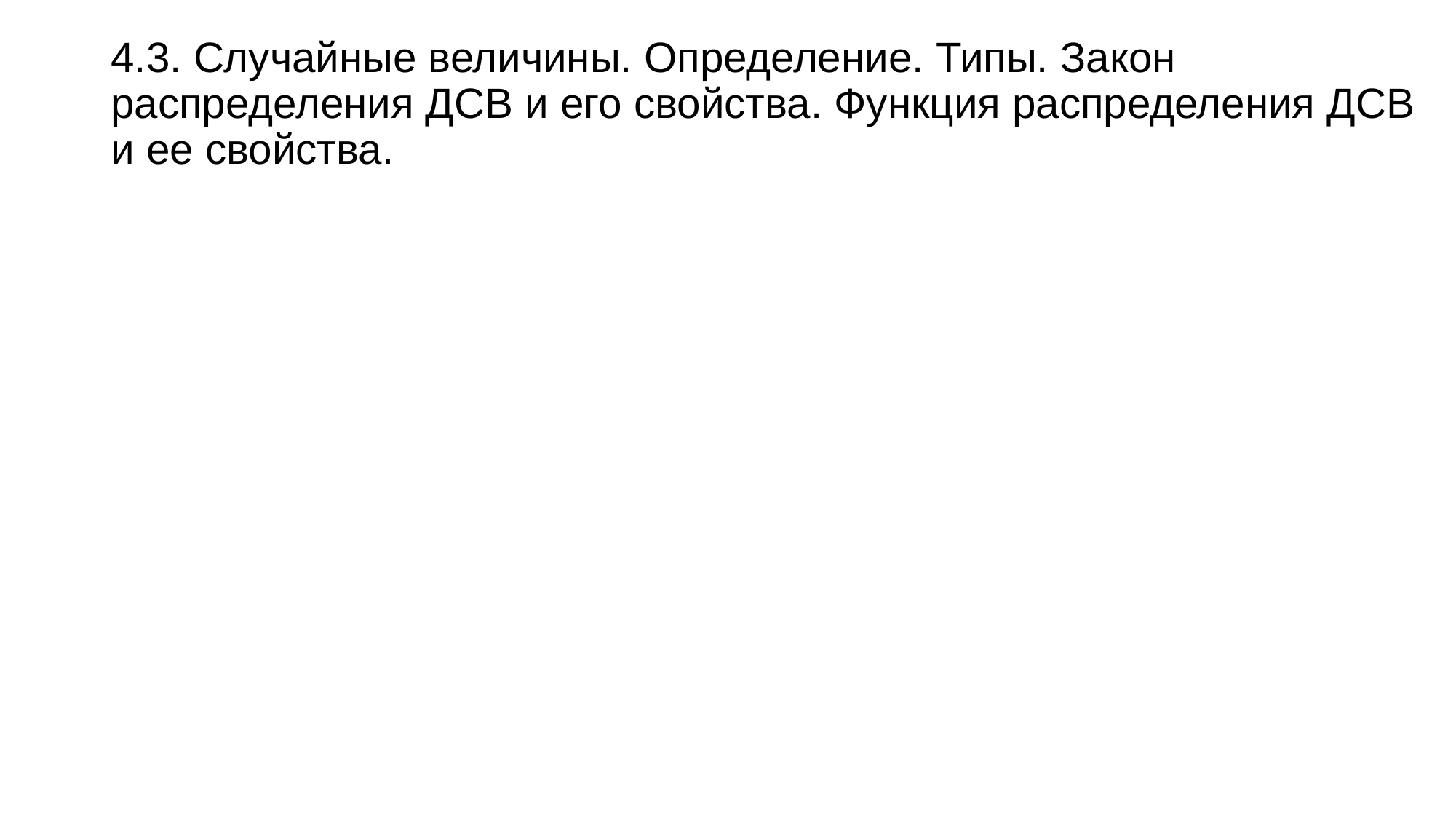

# 4.3. Случайные величины. Определение. Типы. Закон распределения ДСВ и его свойства. Функция распределения ДСВ и ее свойства.